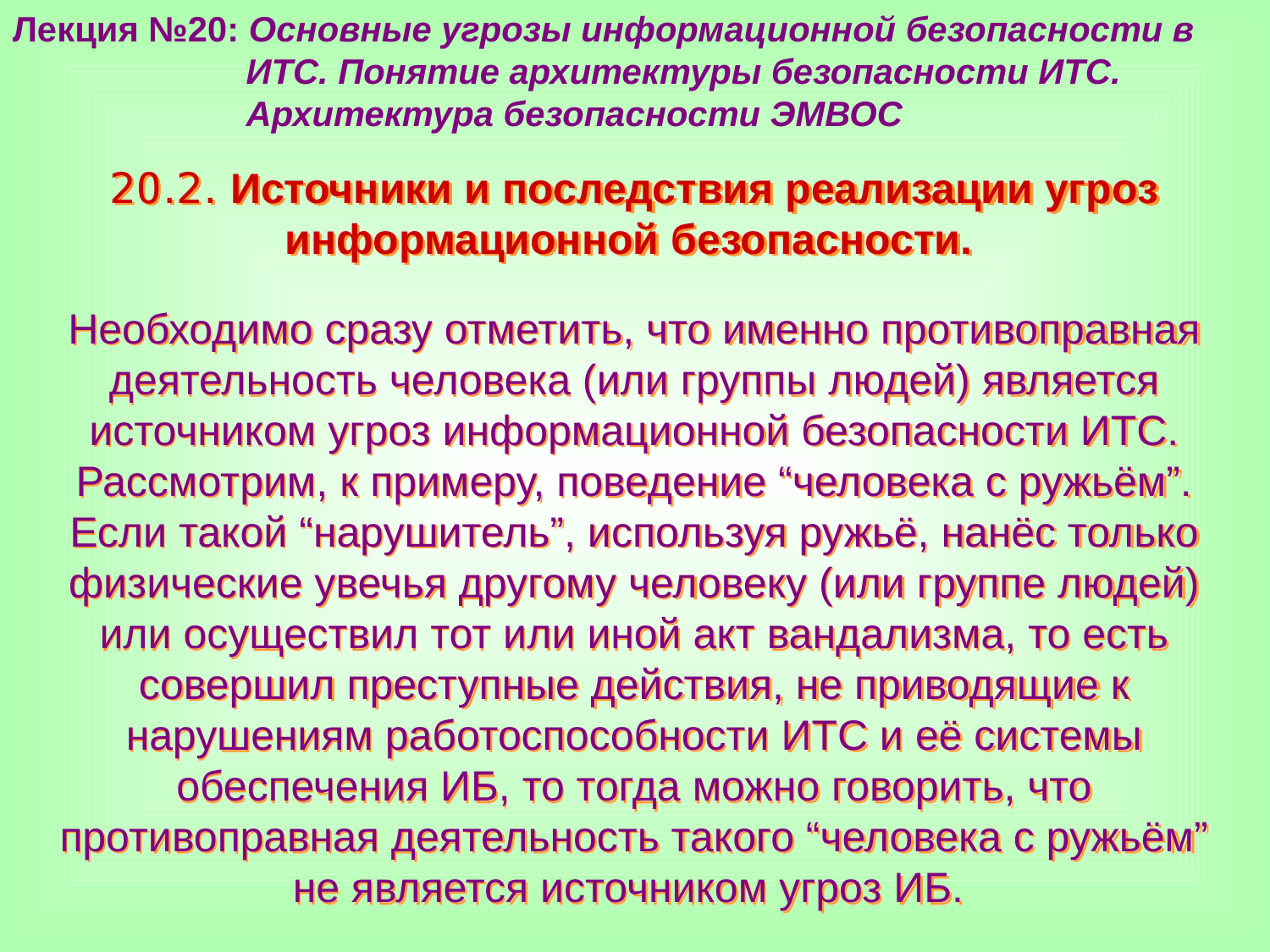

Лекция №20: Основные угрозы информационной безопасности в
                        ИТС. Понятие архитектуры безопасности ИТС.
                        Архитектура безопасности ЭМВОС
20.2. Источники и последствия реализации угроз информационной безопасности.
Необходимо сразу отметить, что именно противоправная деятельность человека (или группы людей) является источником угроз информационной безопасности ИТС. Рассмотрим, к примеру, поведение “человека с ружьём”. Если такой “нарушитель”, используя ружьё, нанёс только физические увечья другому человеку (или группе людей) или осуществил тот или иной акт вандализма, то есть совершил преступные действия, не приводящие к нарушениям работоспособности ИТС и её системы обеспечения ИБ, то тогда можно говорить, что противоправная деятельность такого “человека с ружьём” не является источником угроз ИБ.